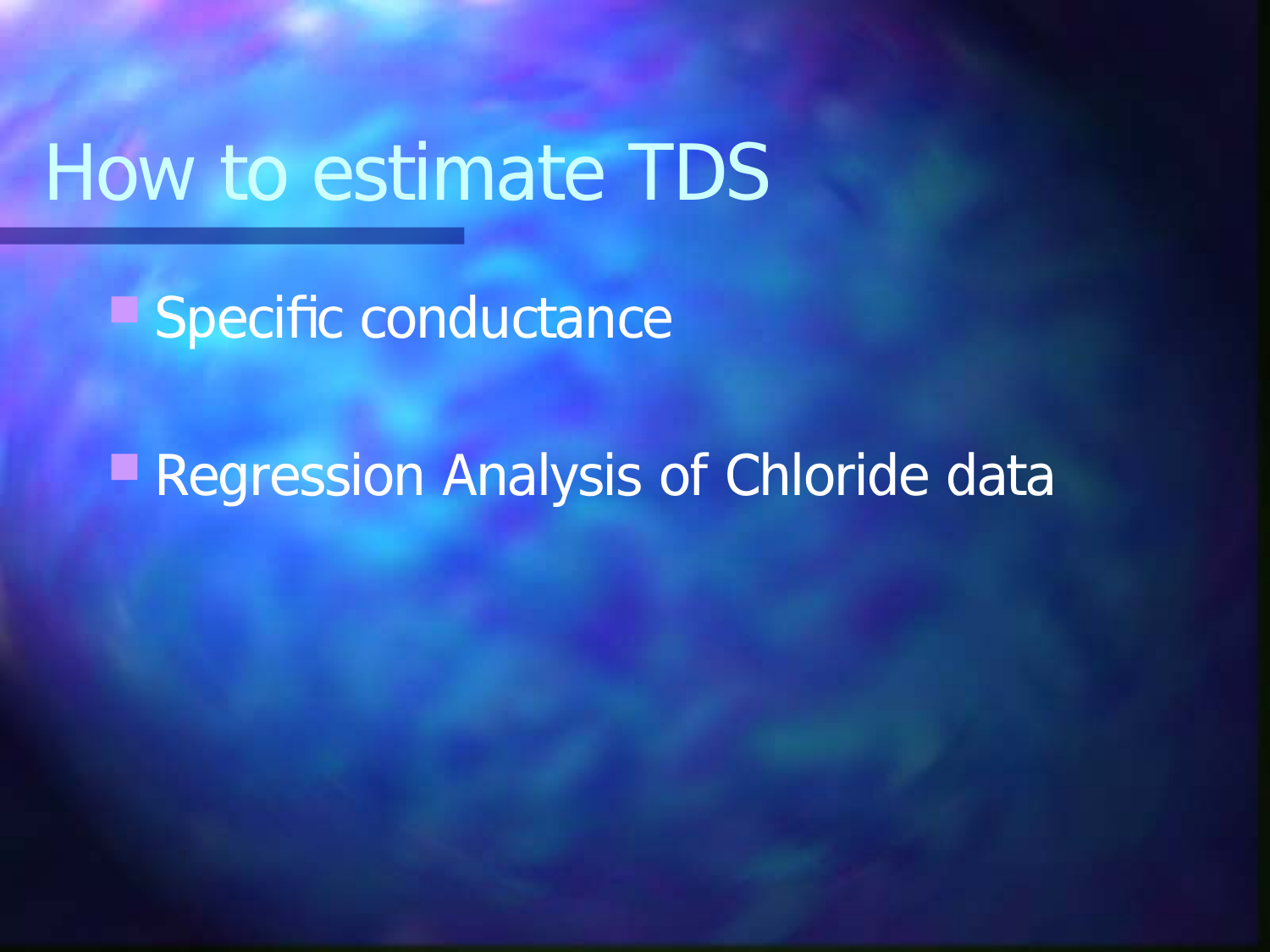

# How to estimate TDS
Specific conductance

Regression Analysis of Chloride data